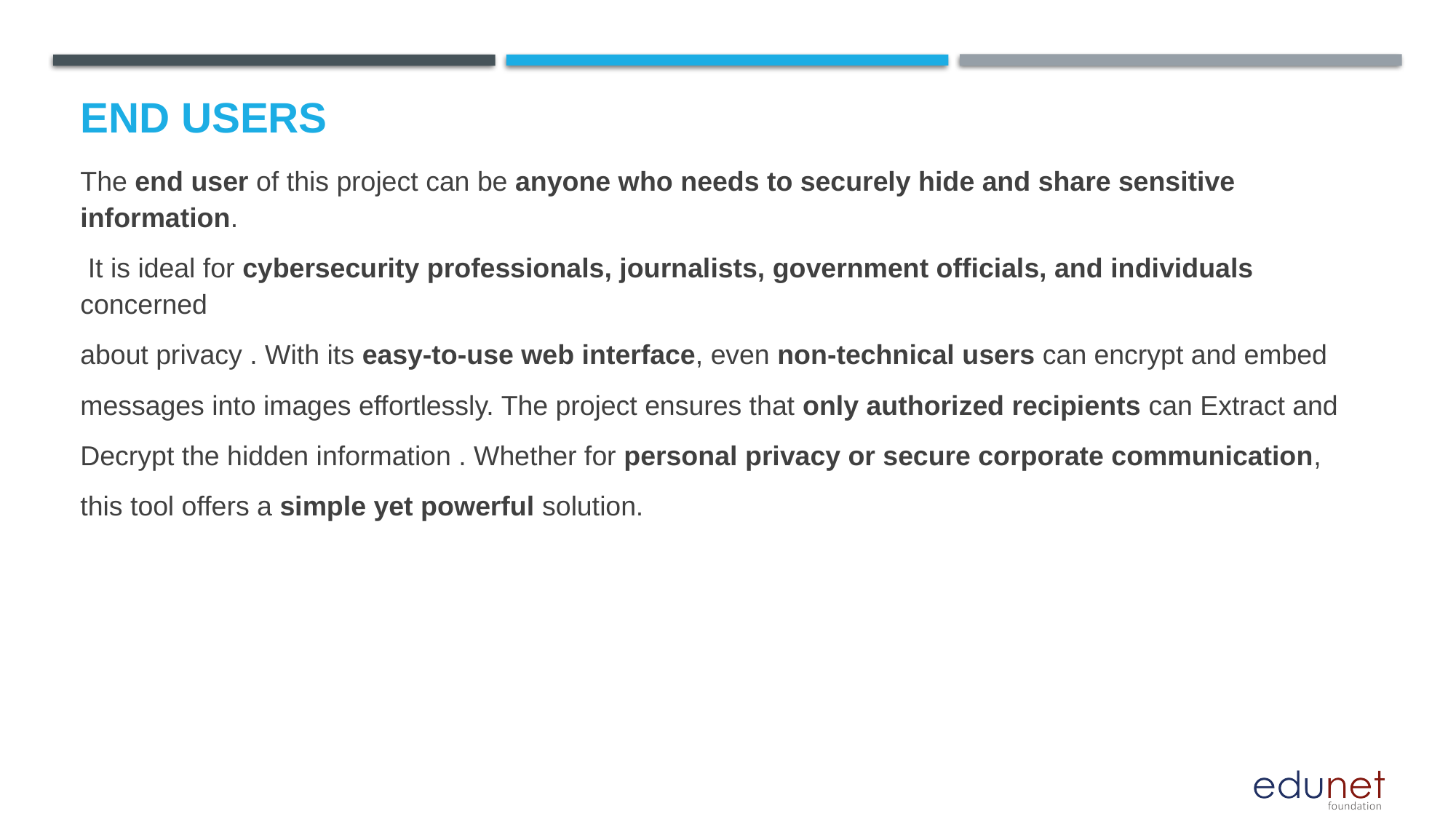

The end user of this project can be anyone who needs to securely hide and share sensitive information.
 It is ideal for cybersecurity professionals, journalists, government officials, and individuals concerned
about privacy . With its easy-to-use web interface, even non-technical users can encrypt and embed
messages into images effortlessly. The project ensures that only authorized recipients can Extract and
Decrypt the hidden information . Whether for personal privacy or secure corporate communication,
this tool offers a simple yet powerful solution.
# End users